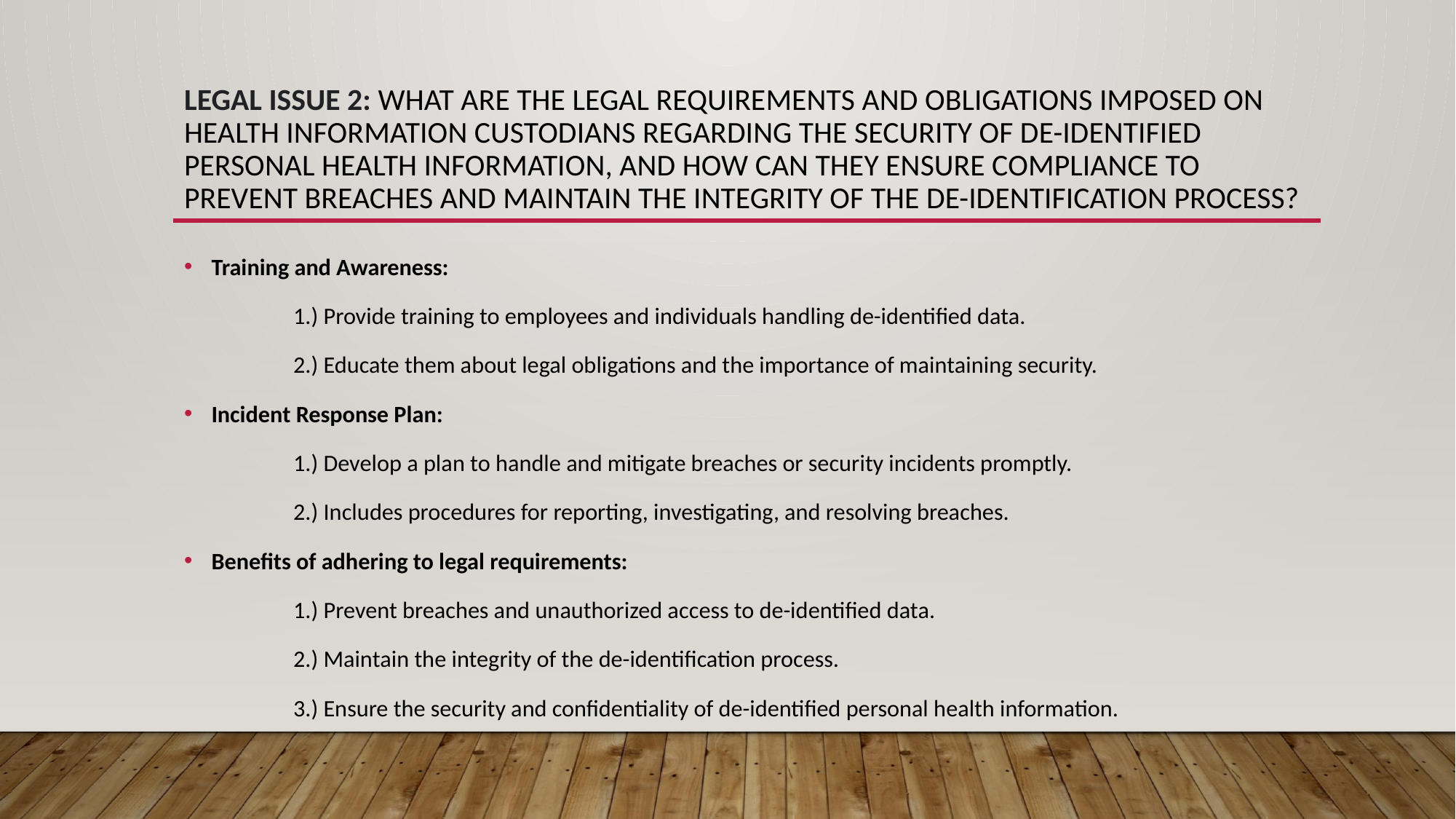

# Legal Issue 2: What are the legal requirements and obligations imposed on health information custodians regarding the security of de-identified personal health information, and how can they ensure compliance to prevent breaches and maintain the integrity of the de-identification process?
Training and Awareness:
	1.) Provide training to employees and individuals handling de-identified data.
	2.) Educate them about legal obligations and the importance of maintaining security.
Incident Response Plan:
	1.) Develop a plan to handle and mitigate breaches or security incidents promptly.
	2.) Includes procedures for reporting, investigating, and resolving breaches.
Benefits of adhering to legal requirements:
	1.) Prevent breaches and unauthorized access to de-identified data.
	2.) Maintain the integrity of the de-identification process.
	3.) Ensure the security and confidentiality of de-identified personal health information.